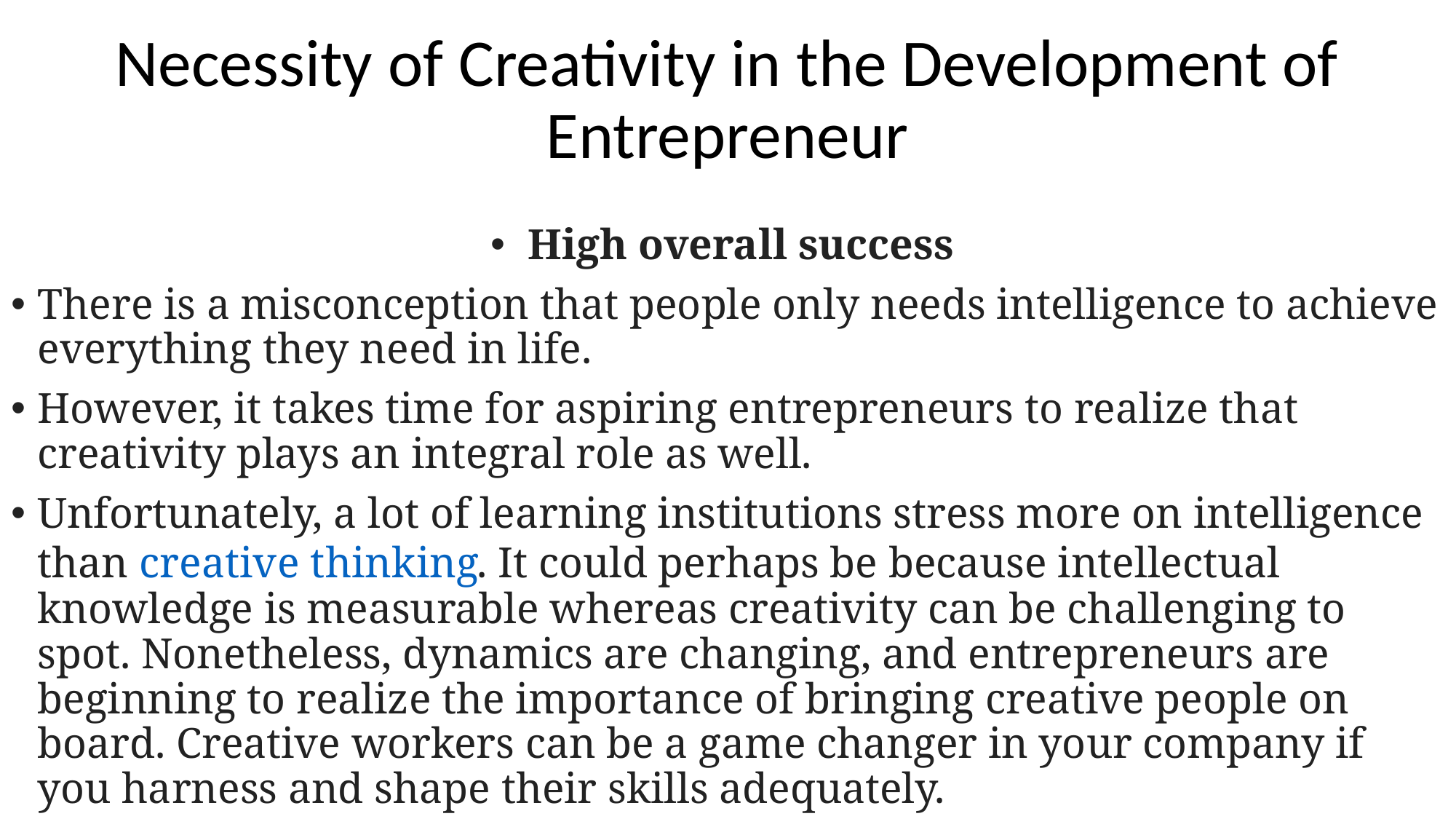

# Necessity of Creativity in the Development of Entrepreneur
High overall success
There is a misconception that people only needs intelligence to achieve everything they need in life.
However, it takes time for aspiring entrepreneurs to realize that creativity plays an integral role as well.
Unfortunately, a lot of learning institutions stress more on intelligence than creative thinking. It could perhaps be because intellectual knowledge is measurable whereas creativity can be challenging to spot. Nonetheless, dynamics are changing, and entrepreneurs are beginning to realize the importance of bringing creative people on board. Creative workers can be a game changer in your company if you harness and shape their skills adequately.